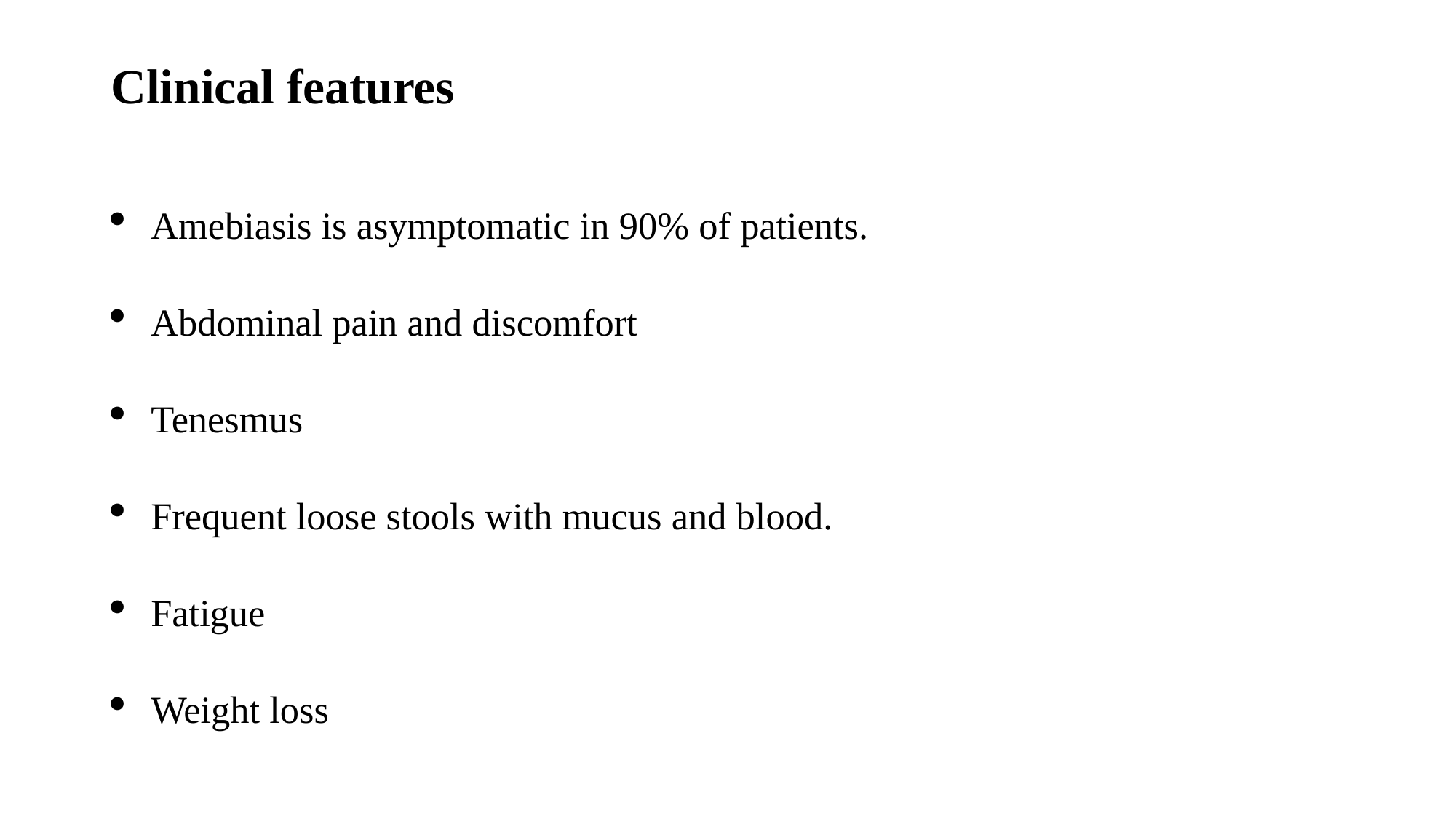

Clinical features

Amebiasis is asymptomatic in 90% of patients.

Abdominal pain and discomfort

Tenesmus

Frequent loose stools with mucus and blood.

Fatigue

Weight loss